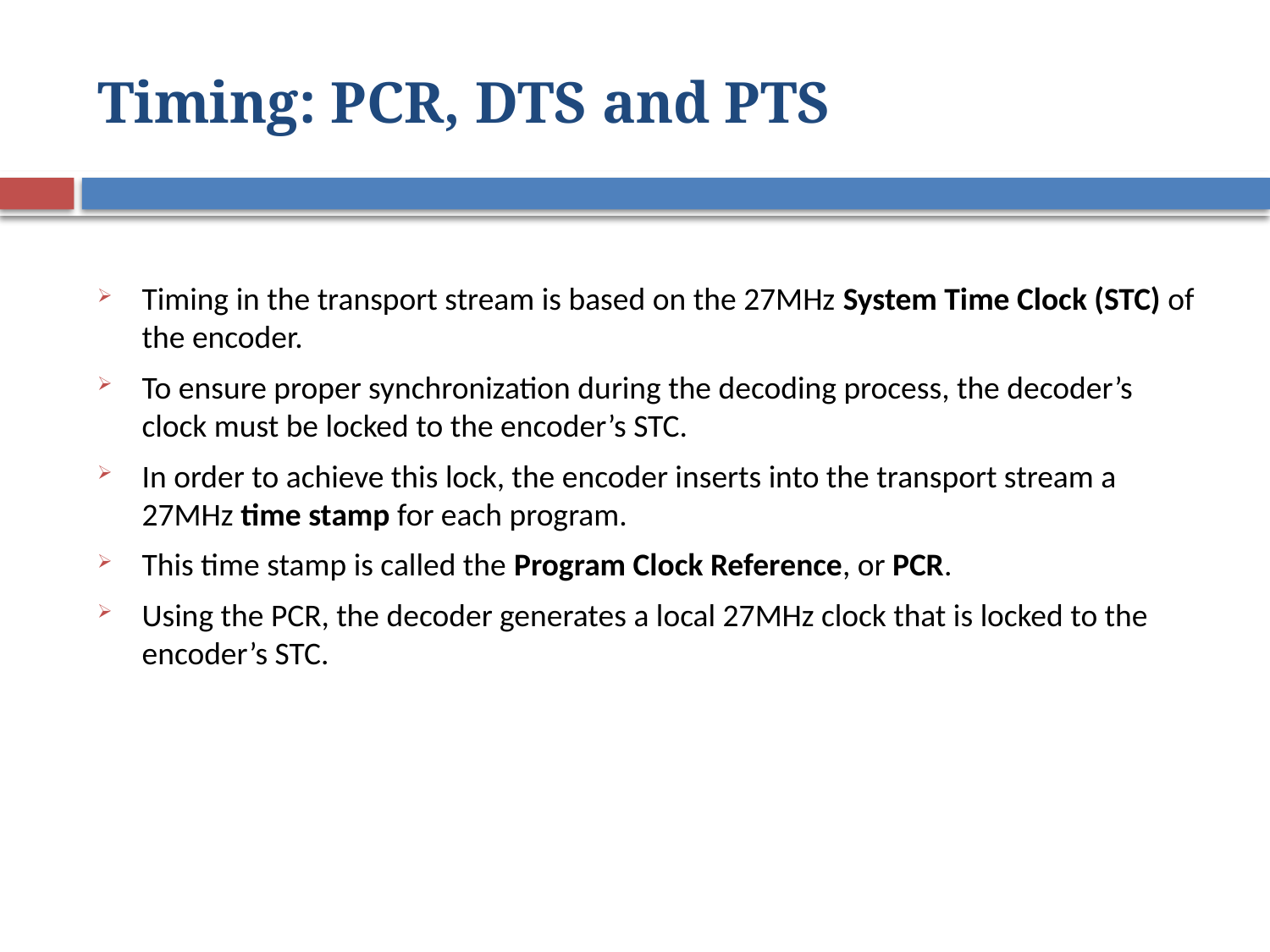

# Timing: PCR, DTS and PTS

Timing in the transport stream is based on the 27MHz System Time Clock (STC) of the encoder.
To ensure proper synchronization during the decoding process, the decoder’s clock must be locked to the encoder’s STC.
In order to achieve this lock, the encoder inserts into the transport stream a 27MHz time stamp for each program.
This time stamp is called the Program Clock Reference, or PCR.
Using the PCR, the decoder generates a local 27MHz clock that is locked to the encoder’s STC.